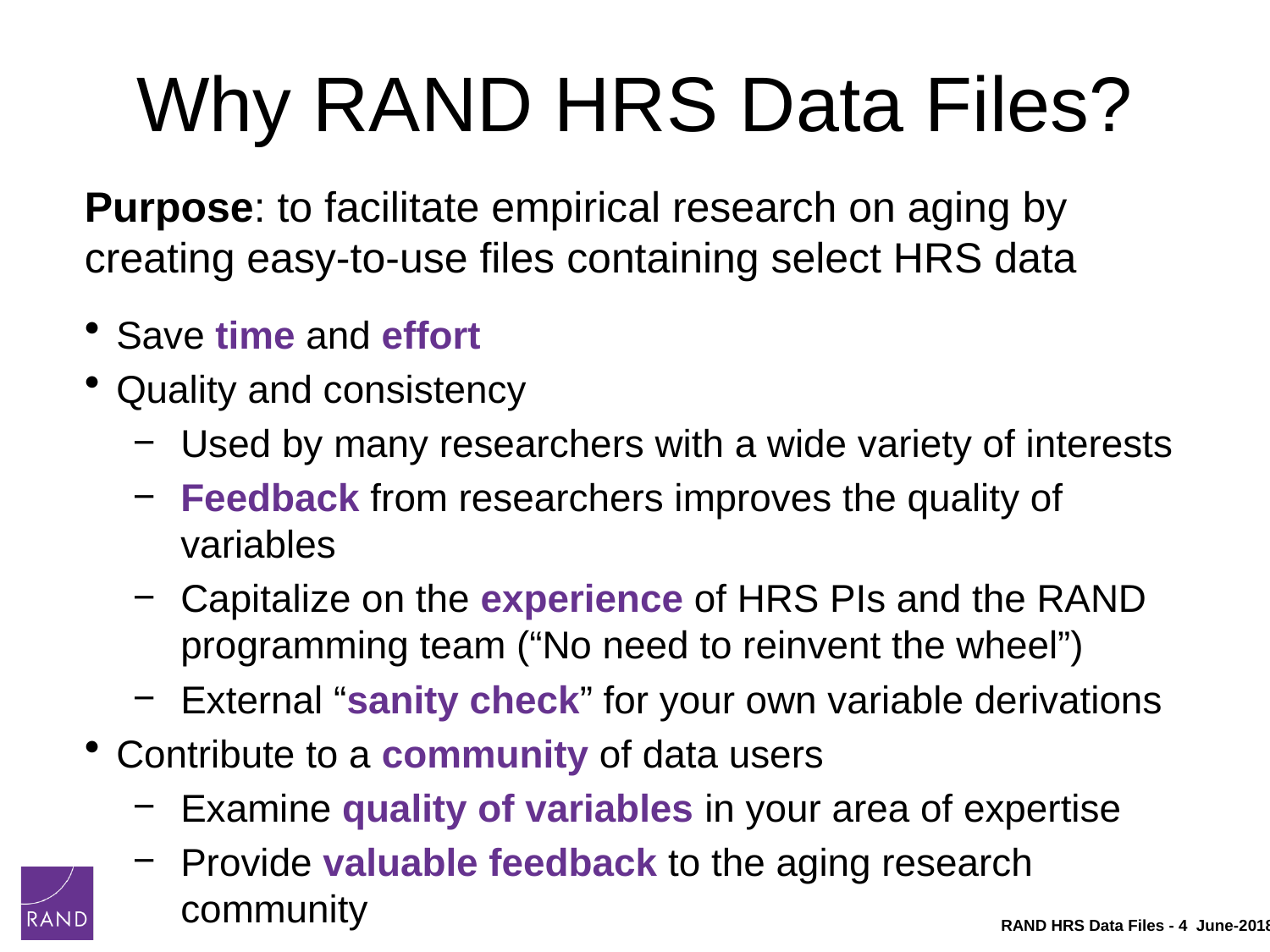

# Why RAND HRS Data Files?
Purpose: to facilitate empirical research on aging by creating easy-to-use files containing select HRS data

Save time and effort
Quality and consistency
Used by many researchers with a wide variety of interests
Feedback from researchers improves the quality of variables
Capitalize on the experience of HRS PIs and the RAND programming team (“No need to reinvent the wheel”)
External “sanity check” for your own variable derivations
Contribute to a community of data users
Examine quality of variables in your area of expertise
Provide valuable feedback to the aging research community